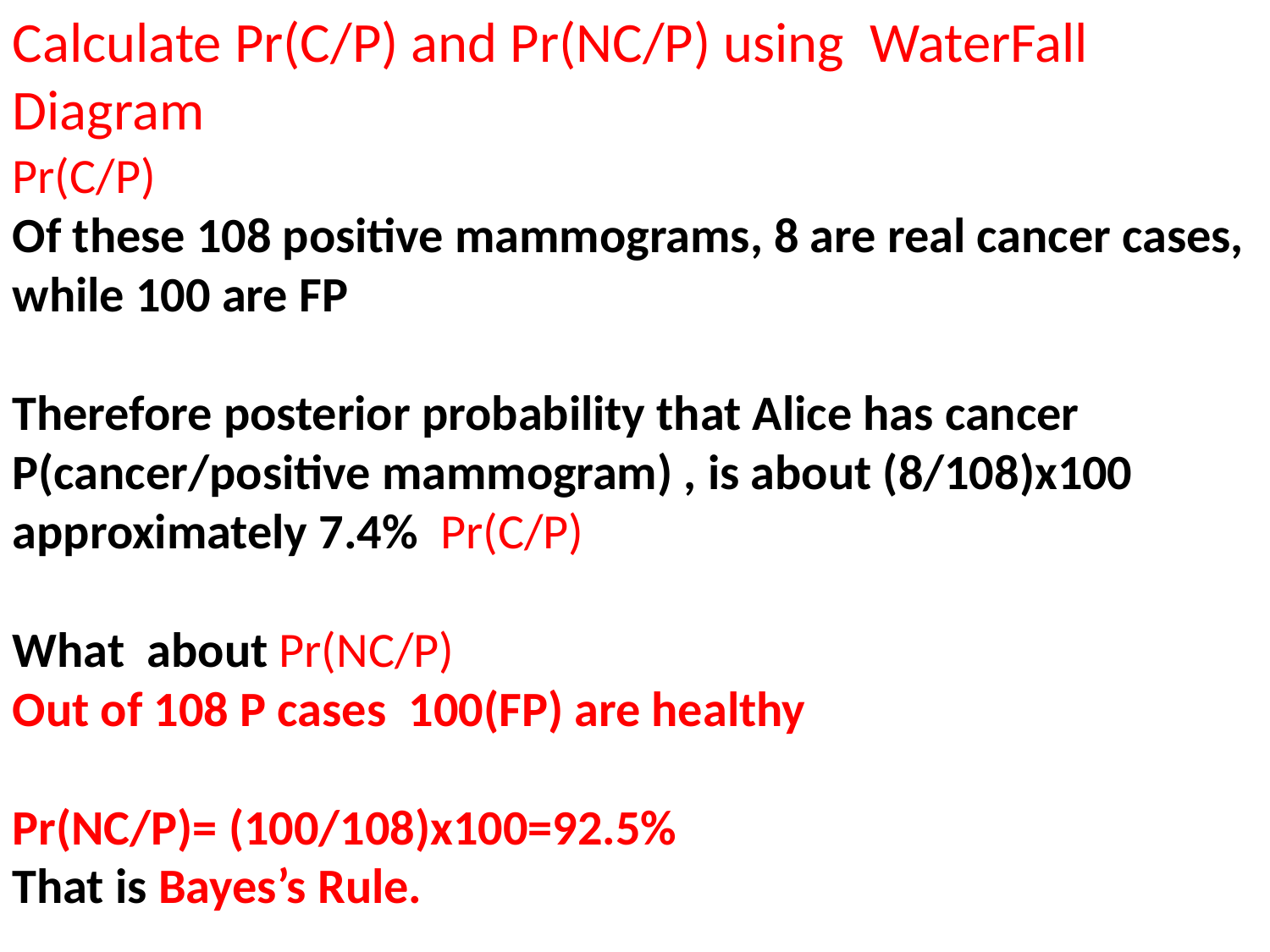

Calculate Pr(C/P) and Pr(NC/P) using  WaterFall Diagram
Pr(C/P)
Of these 108 positive mammograms, 8 are real cancer cases, while 100 are FP

Therefore posterior probability that Alice has cancer P(cancer/positive mammogram) , is about (8/108)x100 approximately 7.4%  Pr(C/P)

What  about Pr(NC/P)
Out of 108 P cases  100(FP) are healthy

Pr(NC/P)= (100/108)x100=92.5%
That is Bayes’s Rule.